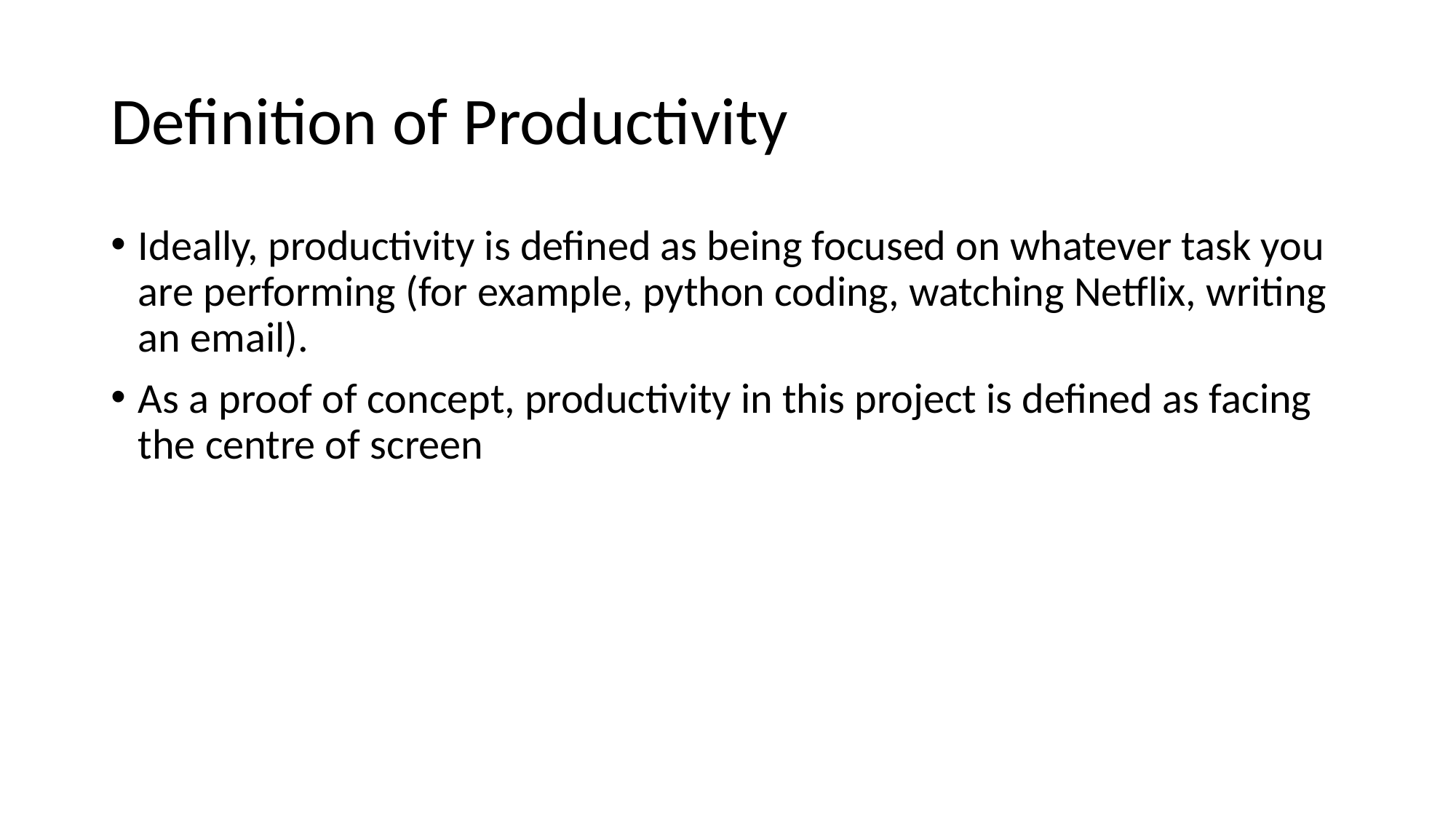

# Definition of Productivity
Ideally, productivity is defined as being focused on whatever task you are performing (for example, python coding, watching Netflix, writing an email).
As a proof of concept, productivity in this project is defined as facing the centre of screen